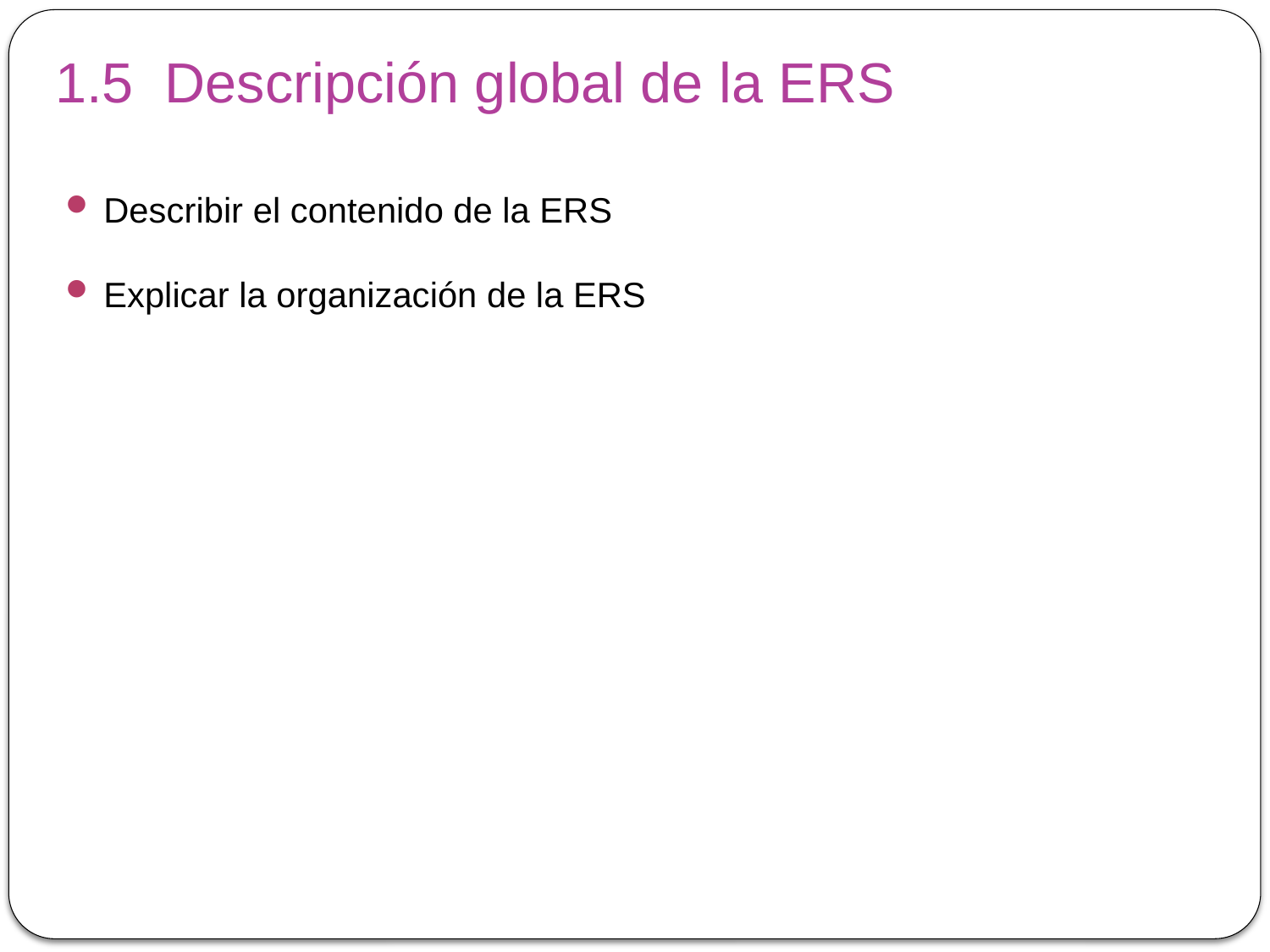

# 1.5  Descripción global de la ERS
Describir el contenido de la ERS
Explicar la organización de la ERS